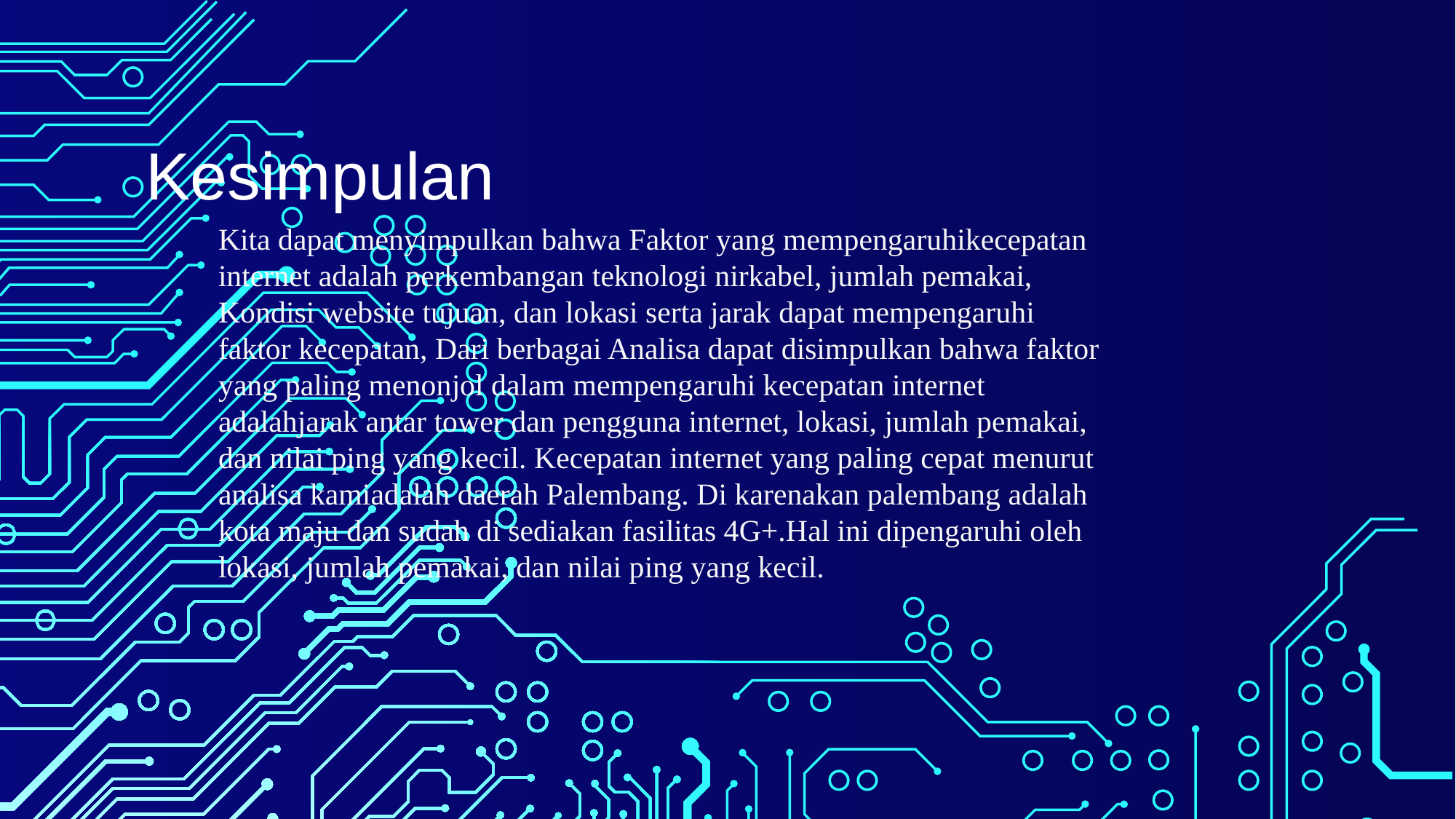

Kesimpulan
Kita dapat menyimpulkan bahwa Faktor yang mempengaruhikecepatan internet adalah perkembangan teknologi nirkabel, jumlah pemakai, Kondisi website tujuan, dan lokasi serta jarak dapat mempengaruhi faktor kecepatan, Dari berbagai Analisa dapat disimpulkan bahwa faktor yang paling menonjol dalam mempengaruhi kecepatan internet adalahjarak antar tower dan pengguna internet, lokasi, jumlah pemakai, dan nilai ping yang kecil. Kecepatan internet yang paling cepat menurut analisa kamiadalah daerah Palembang. Di karenakan palembang adalah kota maju dan sudah di sediakan fasilitas 4G+.Hal ini dipengaruhi oleh lokasi, jumlah pemakai, dan nilai ping yang kecil.